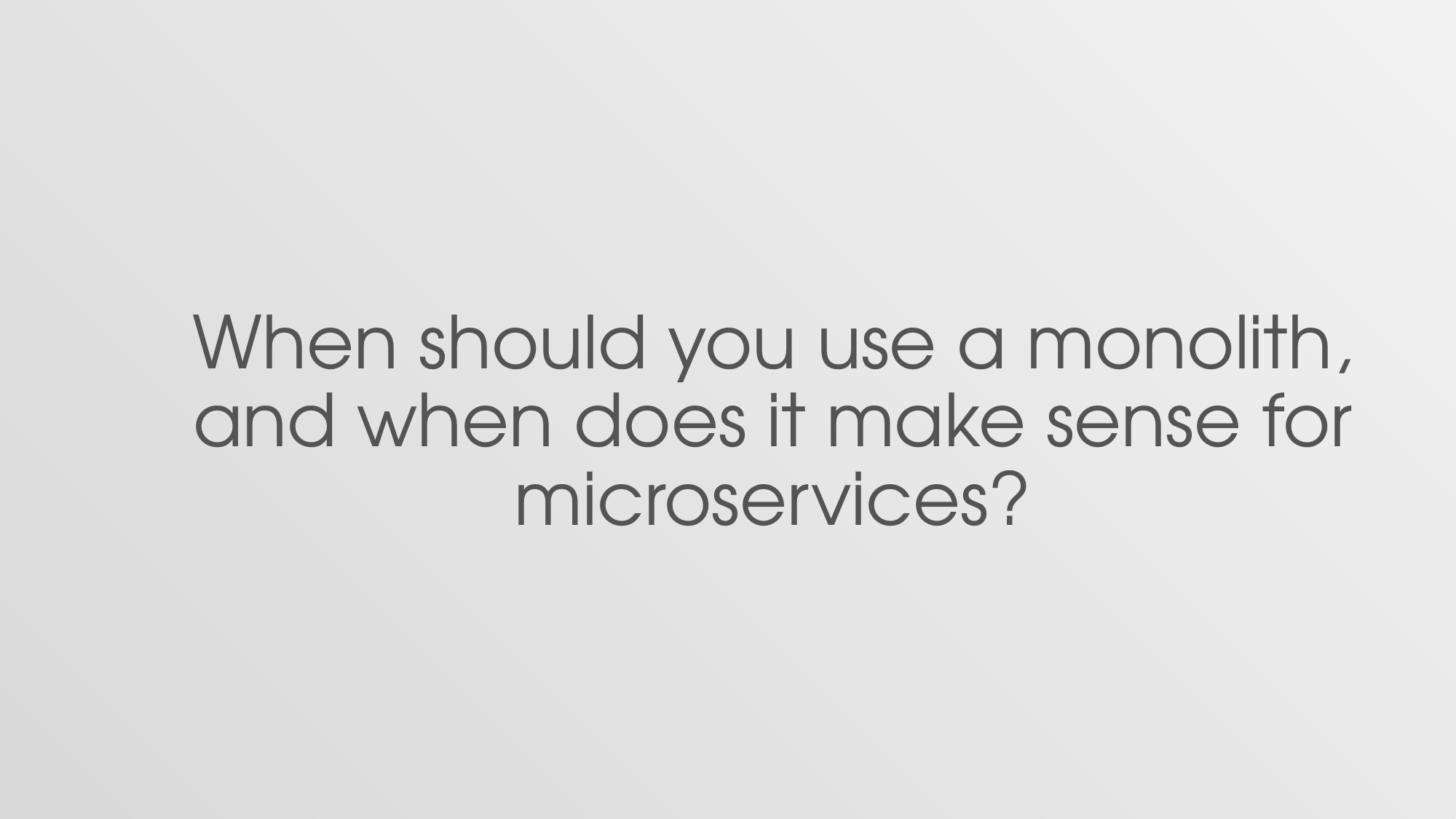

When should you use a monolith, and when does it make sense for microservices?